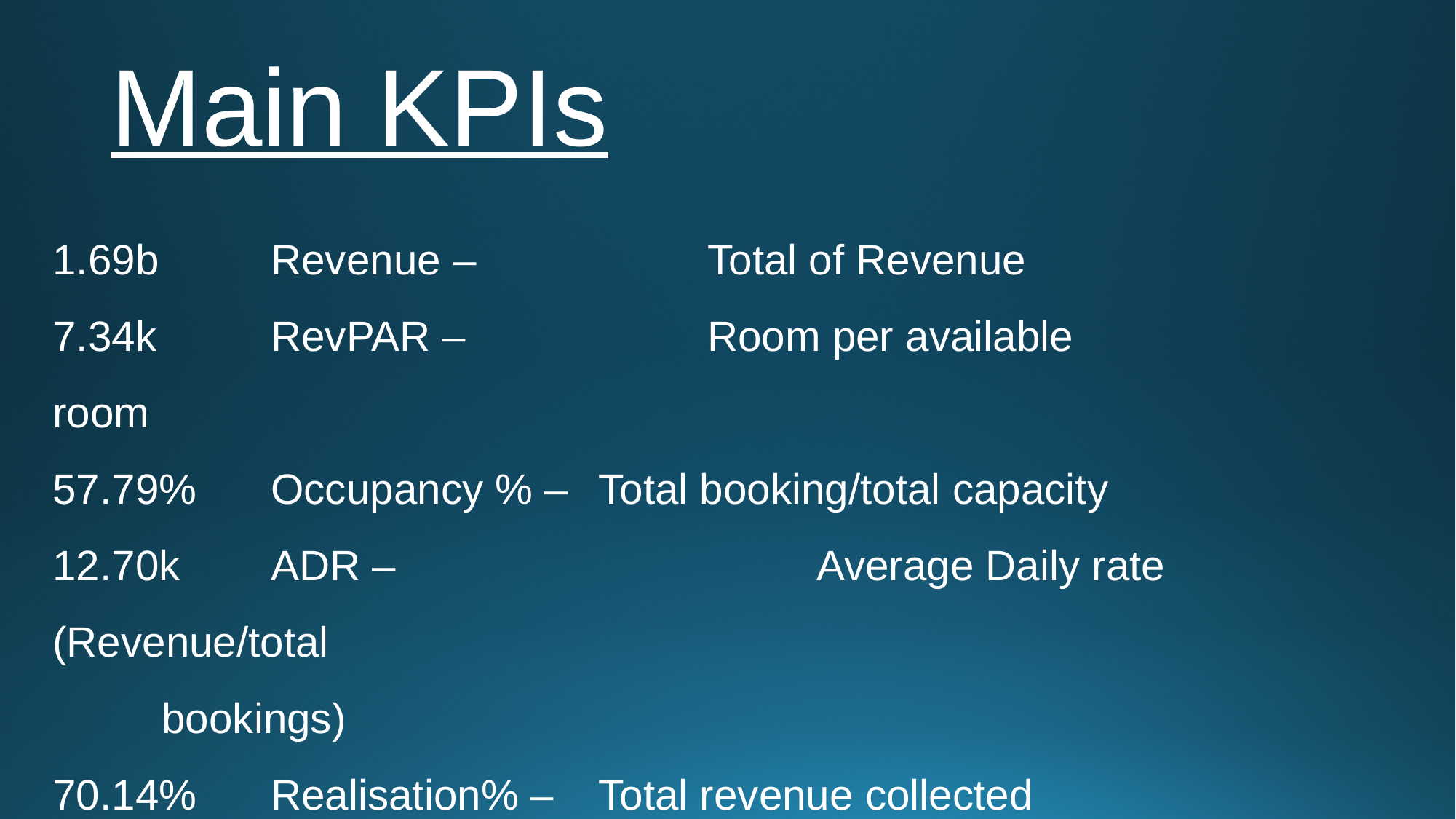

# Main KPIs
1.69b		Revenue – 			Total of Revenue
7.34k		RevPAR – 			Room per available room
57.79%	Occupancy % – 	Total booking/total capacity
12.70k	ADR – 				Average Daily rate (Revenue/total 									bookings)
70.14%	Realisation% – 	Total revenue collected excluding 									cancellations and no-shows.